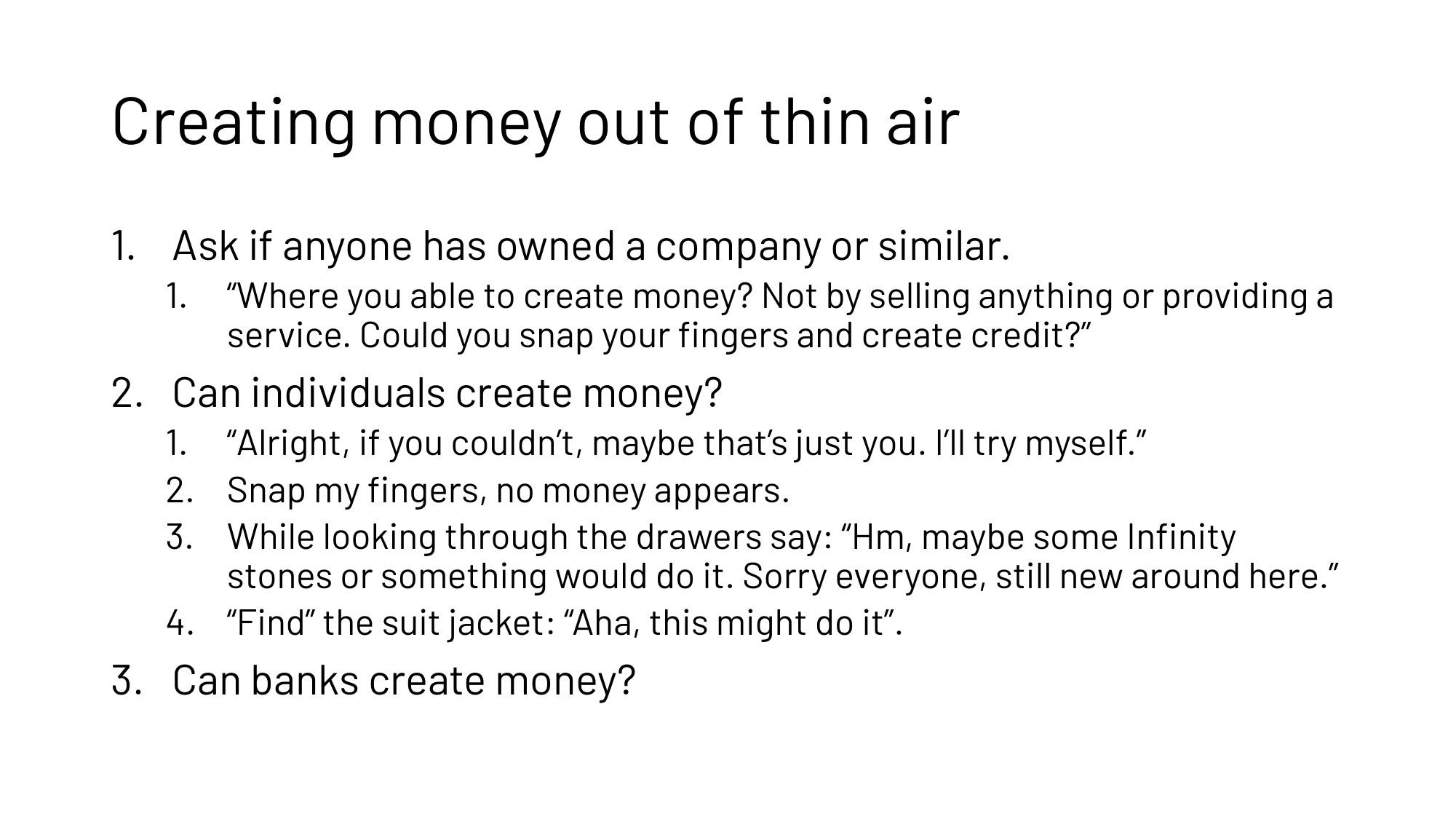

# Creating money out of thin air
Ask if anyone has owned a company or similar.
“Where you able to create money? Not by selling anything or providing a service. Could you snap your fingers and create credit?”
Can individuals create money?
“Alright, if you couldn’t, maybe that’s just you. I’ll try myself.”
Snap my fingers, no money appears.
While looking through the drawers say: “Hm, maybe some Infinity stones or something would do it. Sorry everyone, still new around here.”
“Find” the suit jacket: “Aha, this might do it”.
Can banks create money?